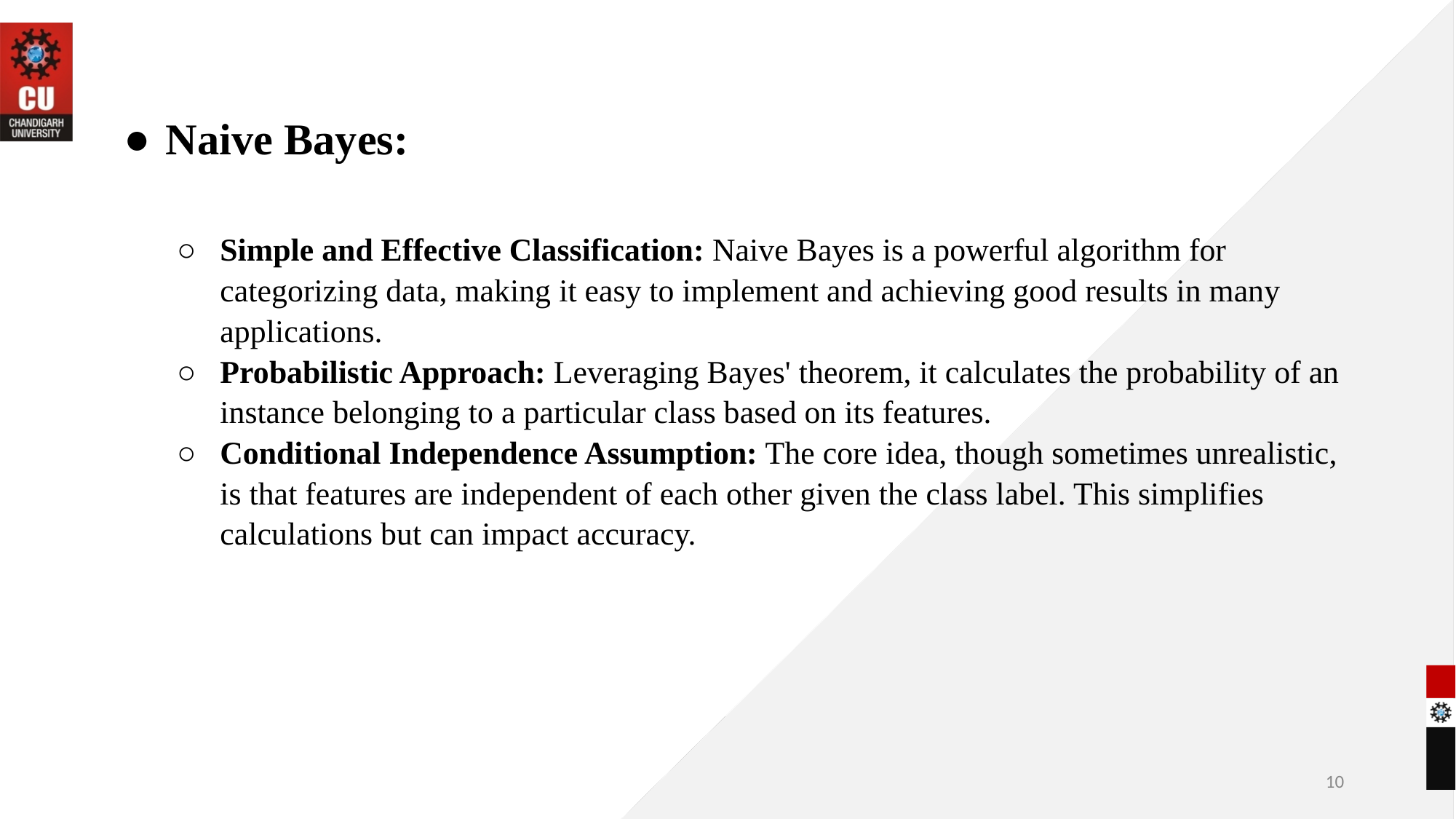

Naive Bayes:

Simple and Effective Classification: Naive Bayes is a powerful algorithm for categorizing data, making it easy to implement and achieving good results in many applications.
Probabilistic Approach: Leveraging Bayes' theorem, it calculates the probability of an instance belonging to a particular class based on its features.
Conditional Independence Assumption: The core idea, though sometimes unrealistic, is that features are independent of each other given the class label. This simplifies calculations but can impact accuracy.
10